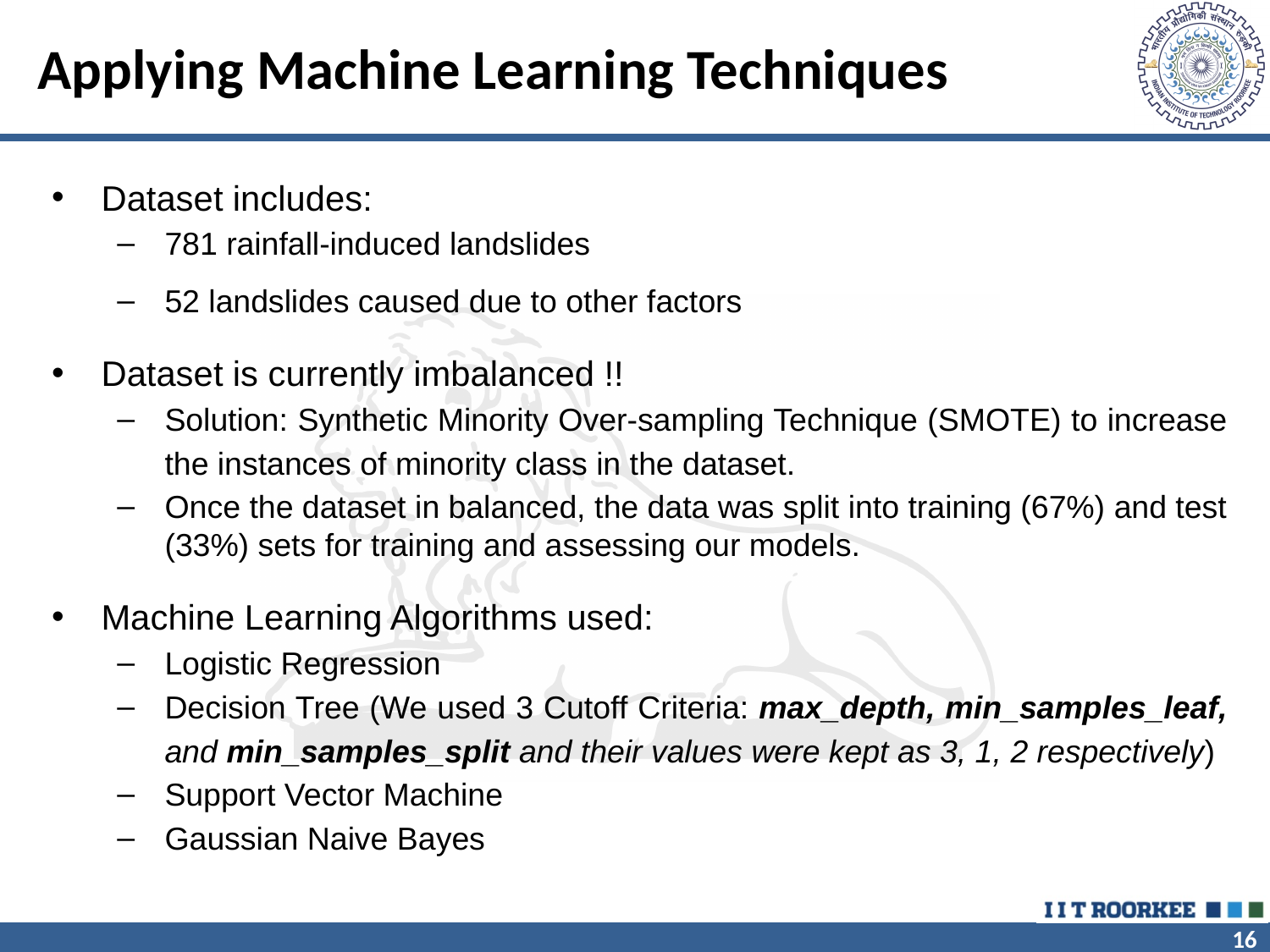

# Applying Machine Learning Techniques
Dataset includes:
781 rainfall-induced landslides
52 landslides caused due to other factors
Dataset is currently imbalanced !!
Solution: Synthetic Minority Over-sampling Technique (SMOTE) to increase the instances of minority class in the dataset.
Once the dataset in balanced, the data was split into training (67%) and test (33%) sets for training and assessing our models.
Machine Learning Algorithms used:
Logistic Regression
Decision Tree (We used 3 Cutoff Criteria: max_depth, min_samples_leaf, and min_samples_split and their values were kept as 3, 1, 2 respectively)
Support Vector Machine
Gaussian Naive Bayes